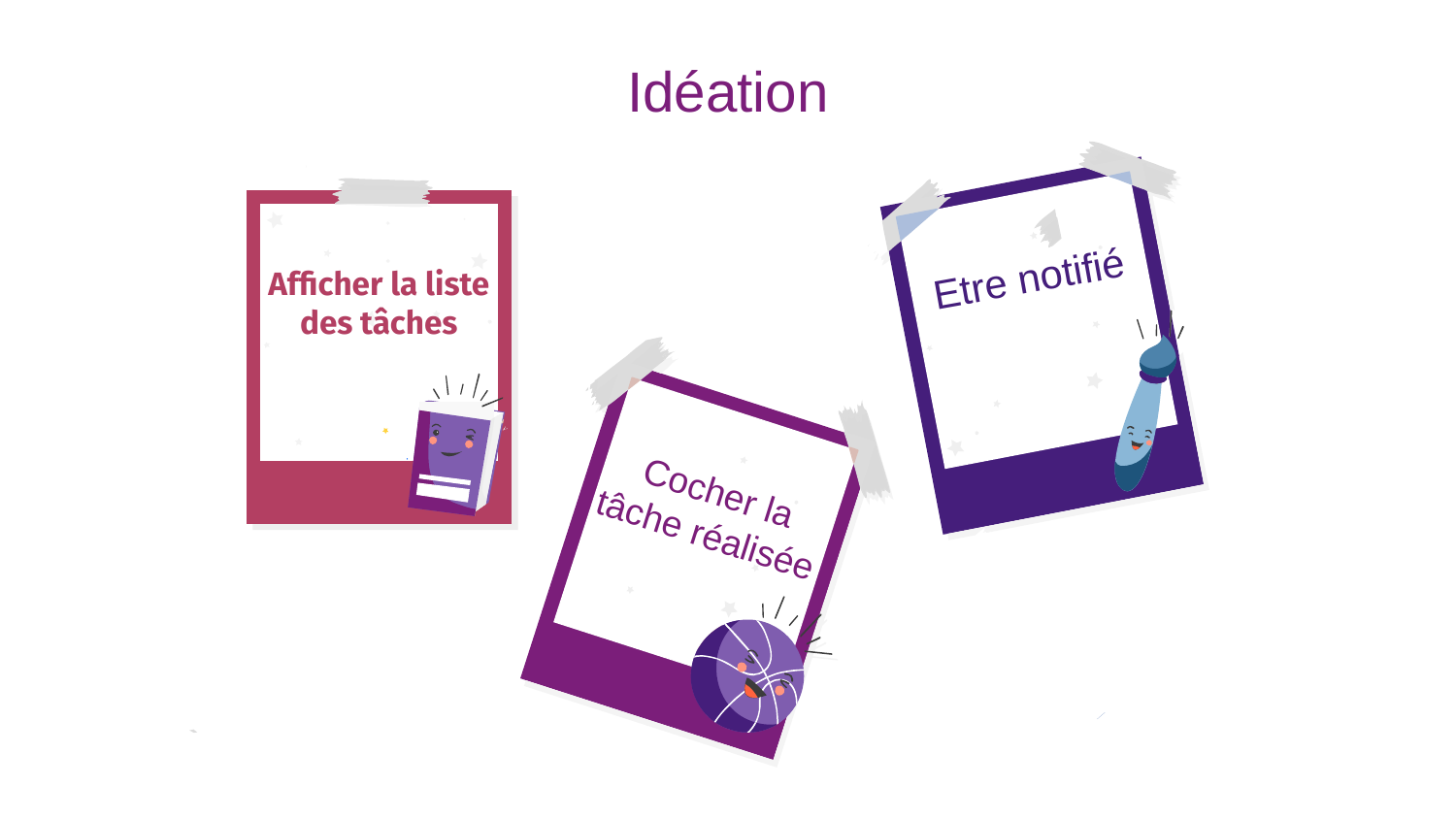

# Idéation

Etre notifié

Afficher la liste des tâches

Cocher la tâche réalisée